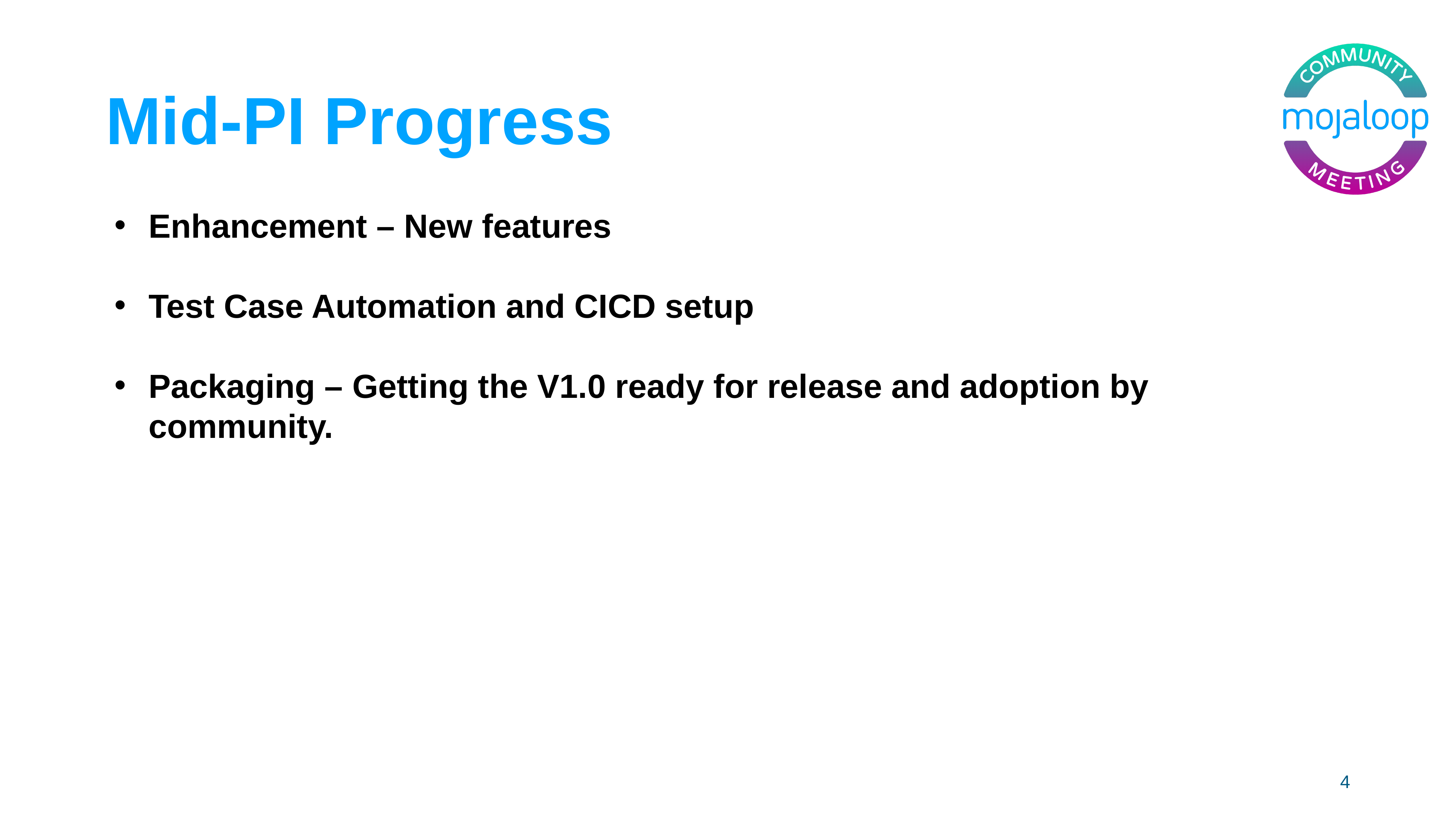

# Mid-PI Progress
Enhancement – New features

Test Case Automation and CICD setup

Packaging – Getting the V1.0 ready for release and adoption by community.

4